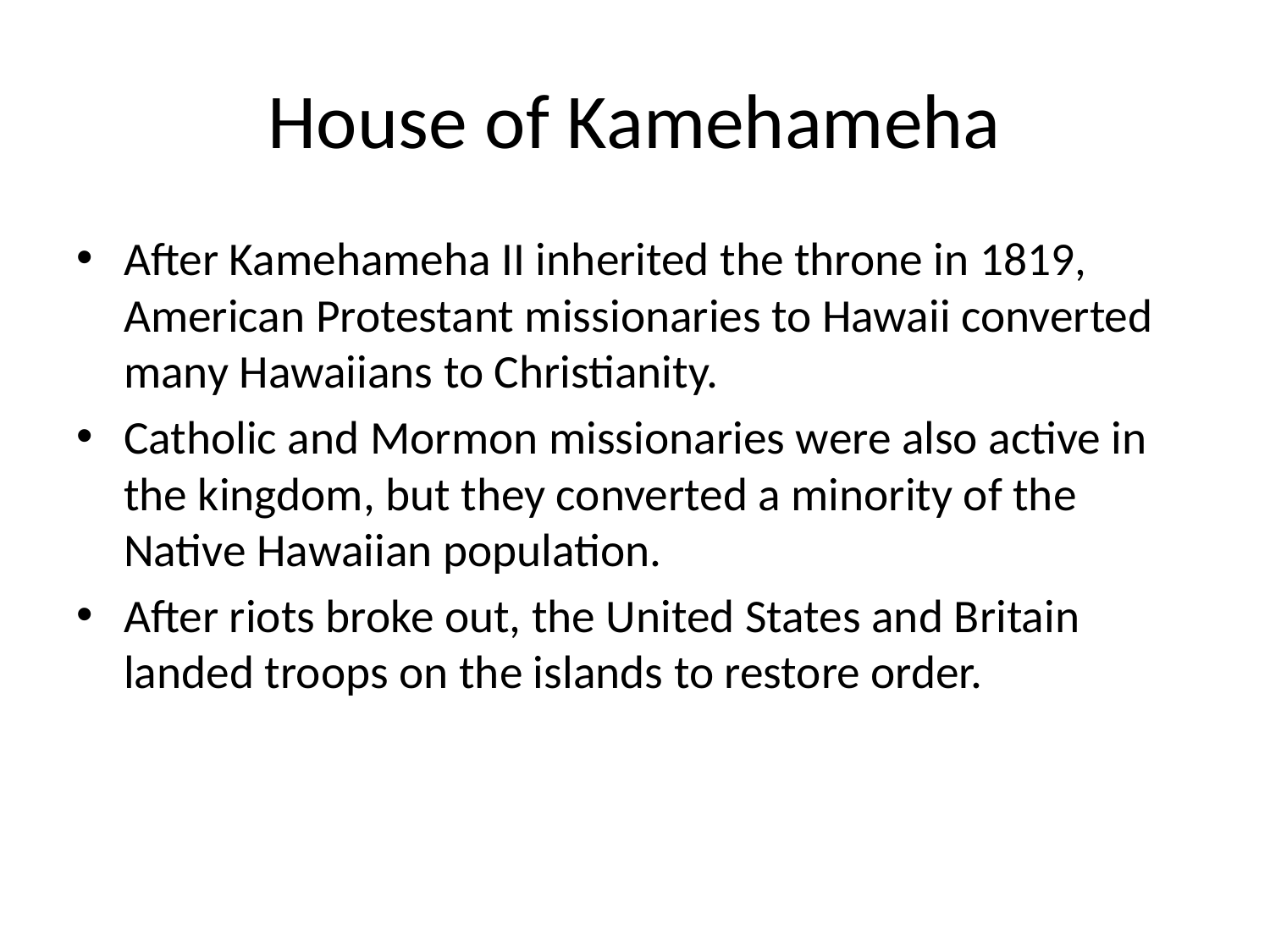

# House of Kamehameha
After Kamehameha II inherited the throne in 1819, American Protestant missionaries to Hawaii converted many Hawaiians to Christianity.
Catholic and Mormon missionaries were also active in the kingdom, but they converted a minority of the Native Hawaiian population.
After riots broke out, the United States and Britain landed troops on the islands to restore order.